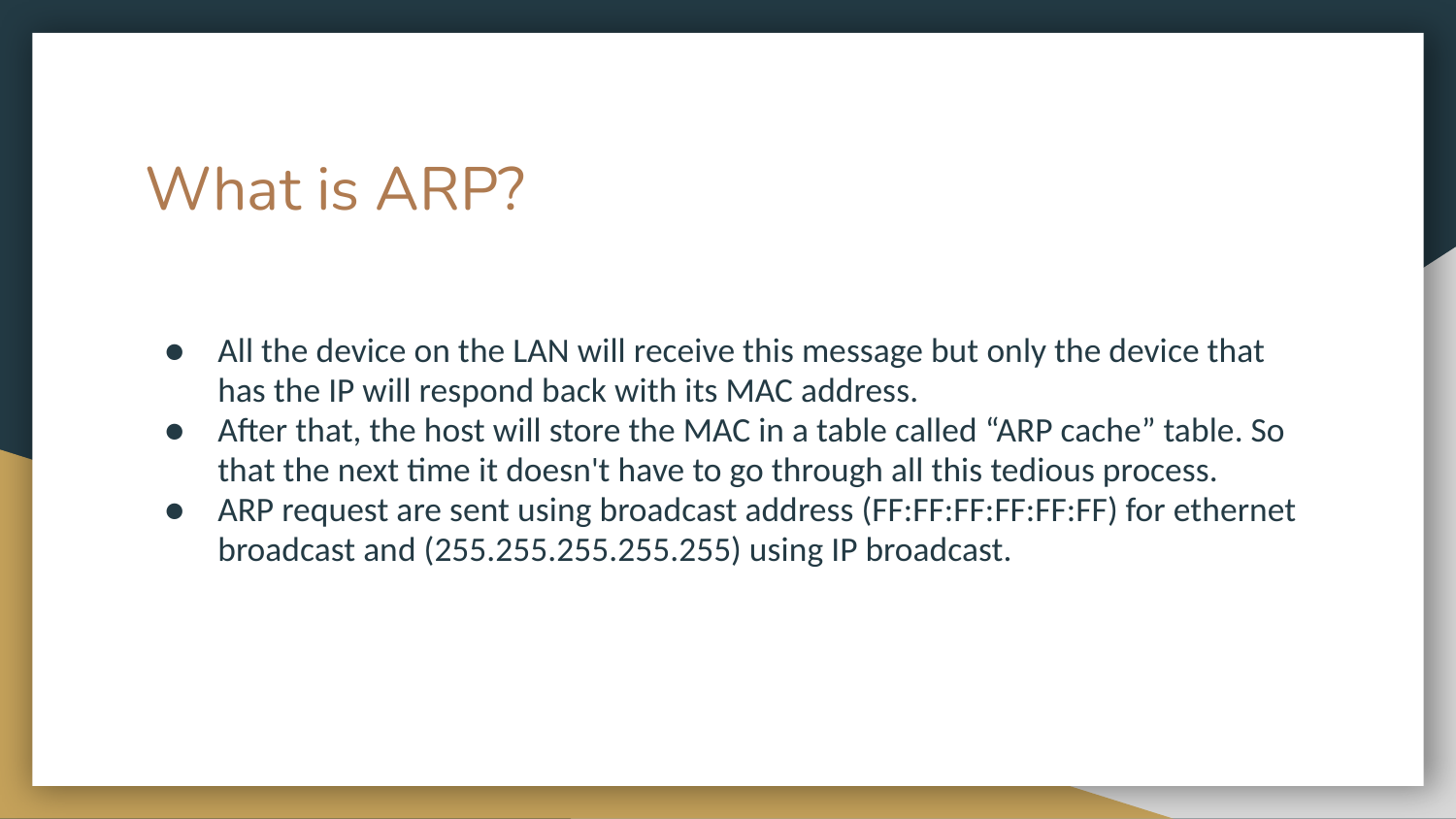

# What is ARP?
All the device on the LAN will receive this message but only the device that has the IP will respond back with its MAC address.
After that, the host will store the MAC in a table called “ARP cache” table. So that the next time it doesn't have to go through all this tedious process.
ARP request are sent using broadcast address (FF:FF:FF:FF:FF:FF) for ethernet broadcast and (255.255.255.255.255) using IP broadcast.